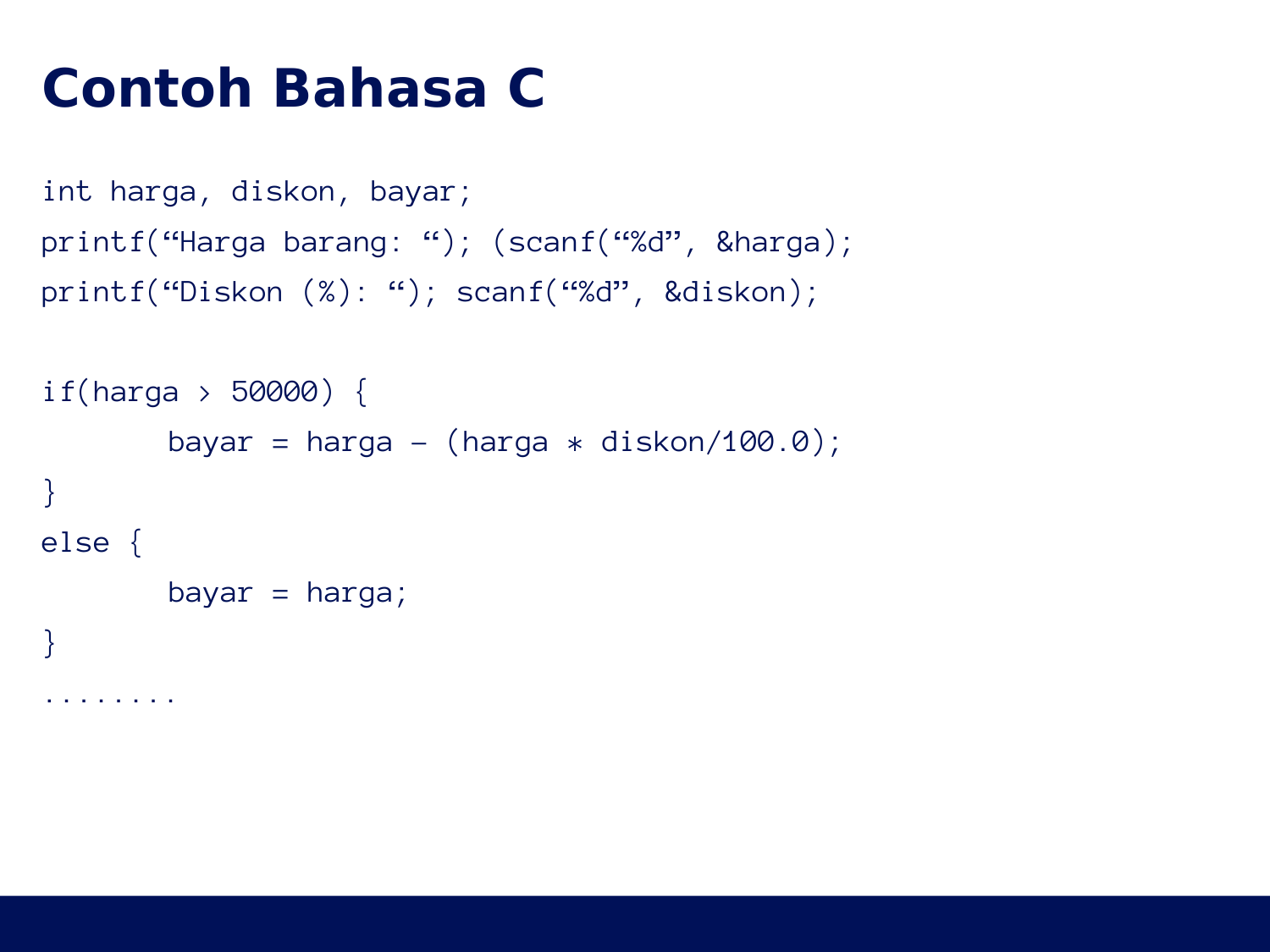

# Contoh Bahasa C
int harga, diskon, bayar;
printf(“Harga barang: “); (scanf(“%d”, &harga);
printf(“Diskon (%): “); scanf(“%d”, &diskon);

if(harga > 50000) {
	bayar = harga – (harga * diskon/100.0);
}
else {
	bayar = harga;
}
........